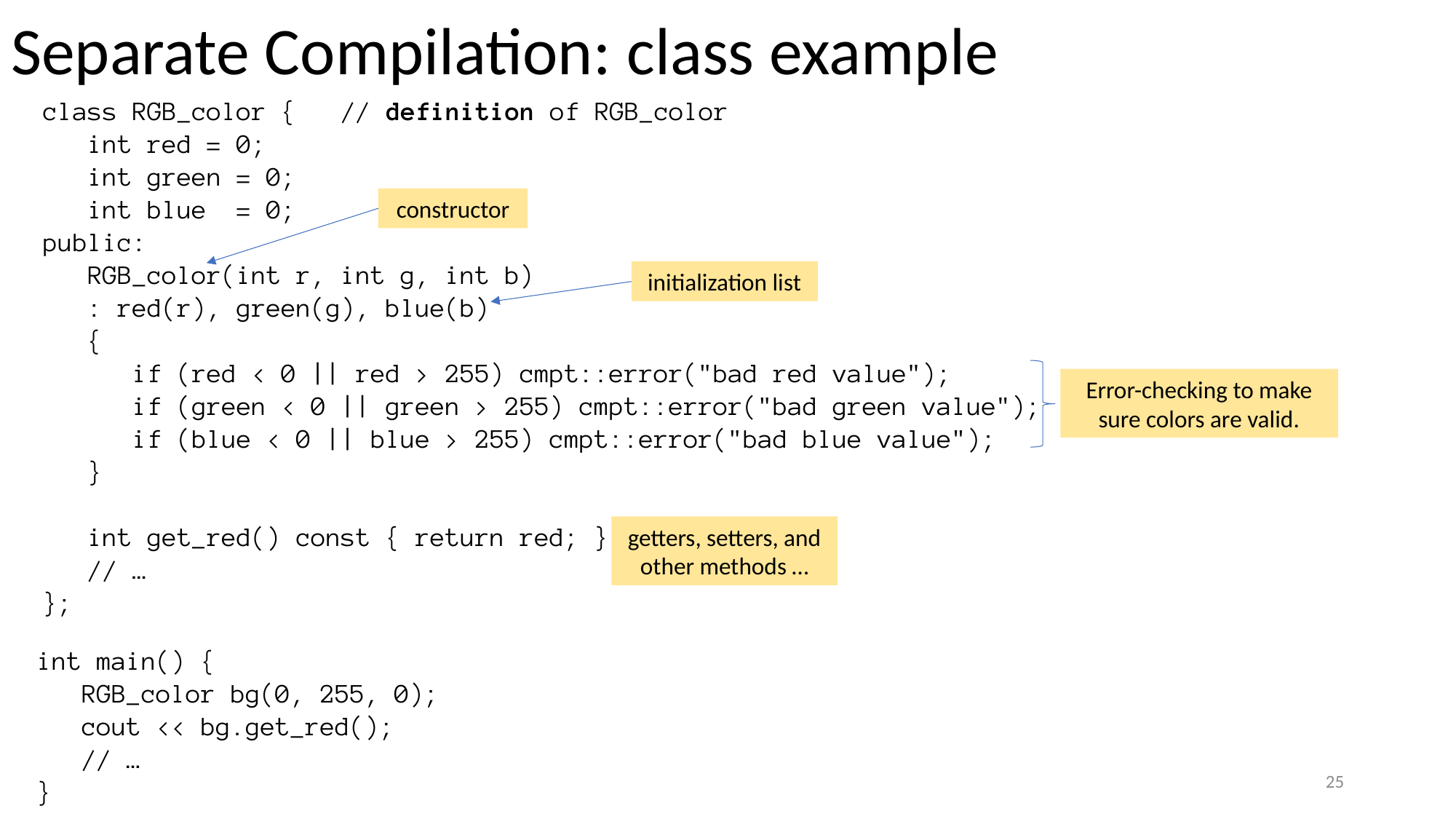

# Separate Compilation: class example
class RGB_color {   // definition of RGB_color
   int red = 0;
   int green = 0;
   int blue  = 0;
public:
   RGB_color(int r, int g, int b)
   : red(r), green(g), blue(b)
   {
      if (red < 0 || red > 255) cmpt::error("bad red value");
      if (green < 0 || green > 255) cmpt::error("bad green value");
      if (blue < 0 || blue > 255) cmpt::error("bad blue value");
   }
   int get_red() const { return red; }
   // …
};
constructor
initialization list

Error-checking to make sure colors are valid.
getters, setters, and other methods …
int main() {
   RGB_color bg(0, 255, 0);
   cout << bg.get_red();
   // …
}
25